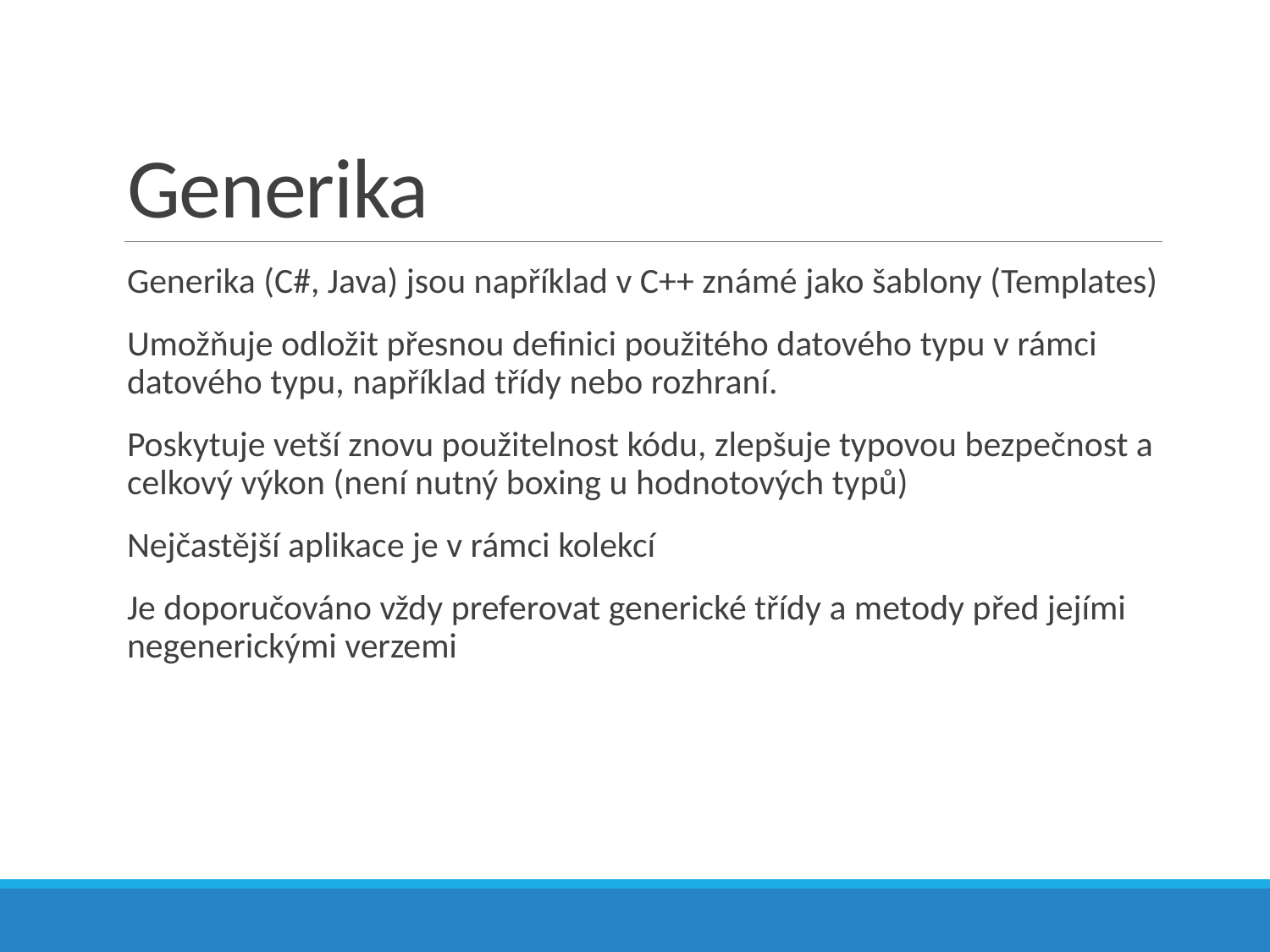

# Generika
Generika (C#, Java) jsou například v C++ známé jako šablony (Templates)
Umožňuje odložit přesnou definici použitého datového typu v rámci datového typu, například třídy nebo rozhraní.
Poskytuje vetší znovu použitelnost kódu, zlepšuje typovou bezpečnost a celkový výkon (není nutný boxing u hodnotových typů)
Nejčastější aplikace je v rámci kolekcí
Je doporučováno vždy preferovat generické třídy a metody před jejími negenerickými verzemi